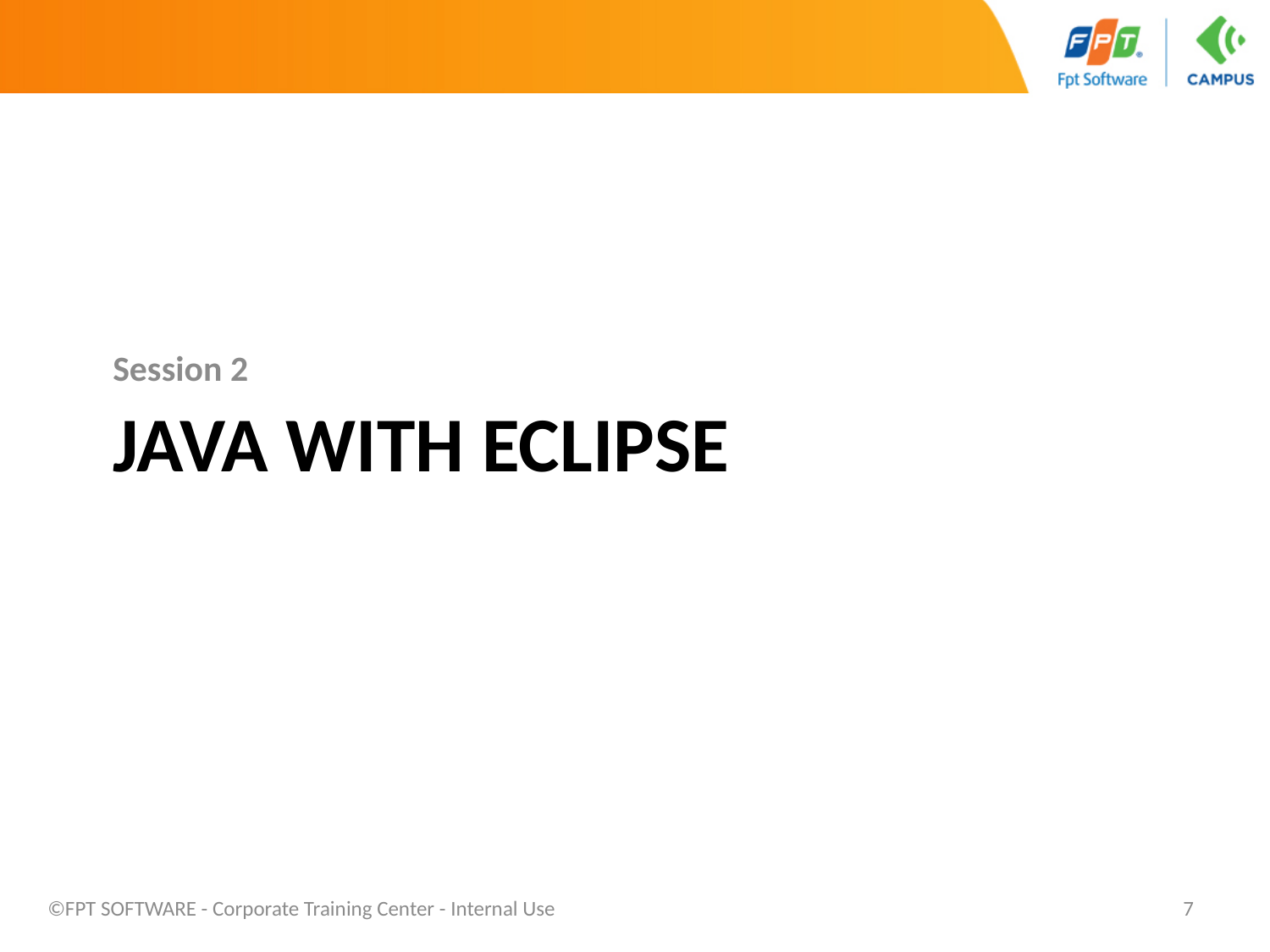

Session 2
Java with Eclipse
©FPT SOFTWARE - Corporate Training Center - Internal Use
7